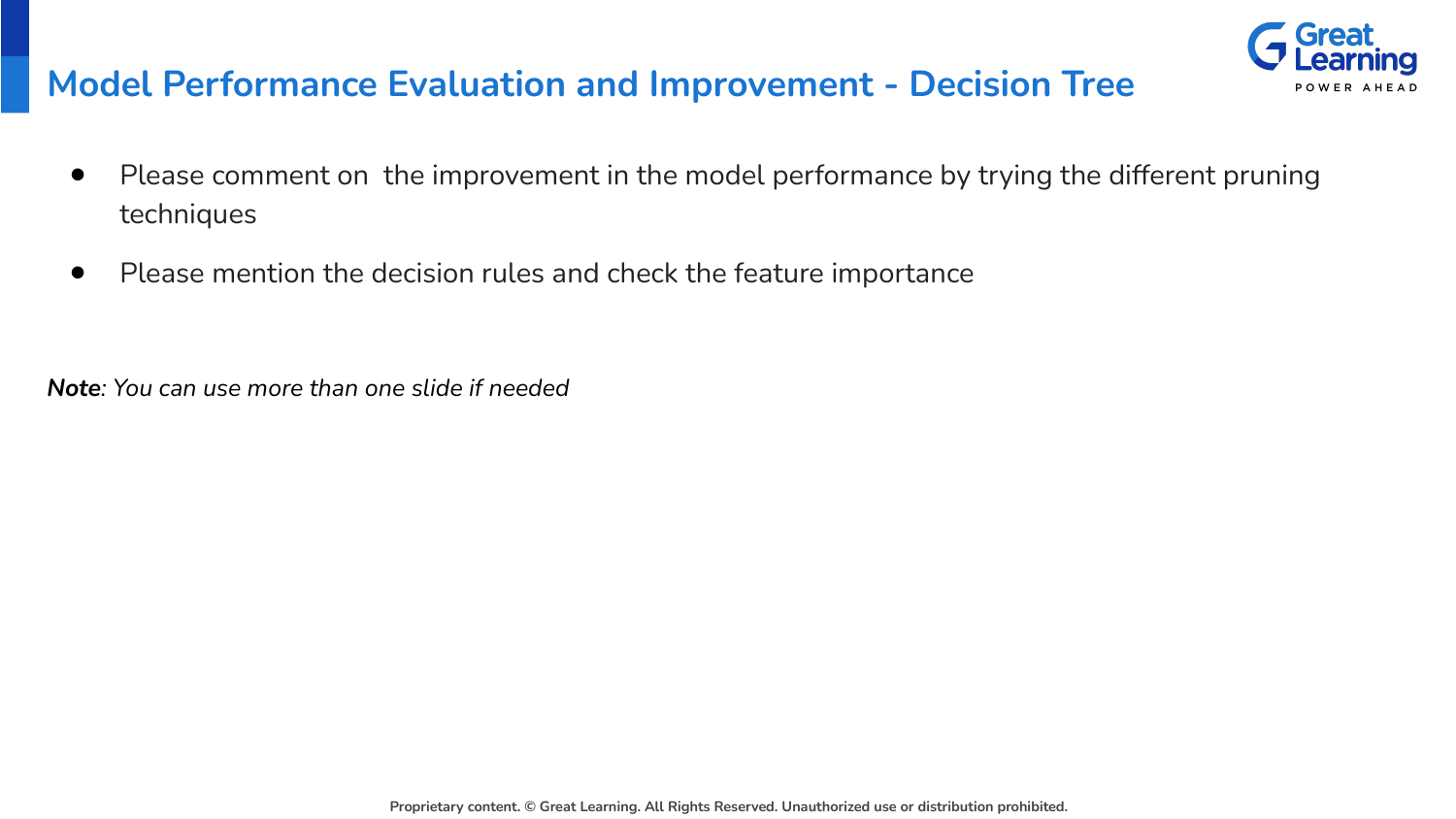

# Model Performance Evaluation and Improvement - Decision Tree
Please comment on  the improvement in the model performance by trying the different pruning techniques
Please mention the decision rules and check the feature importance

Note: You can use more than one slide if needed